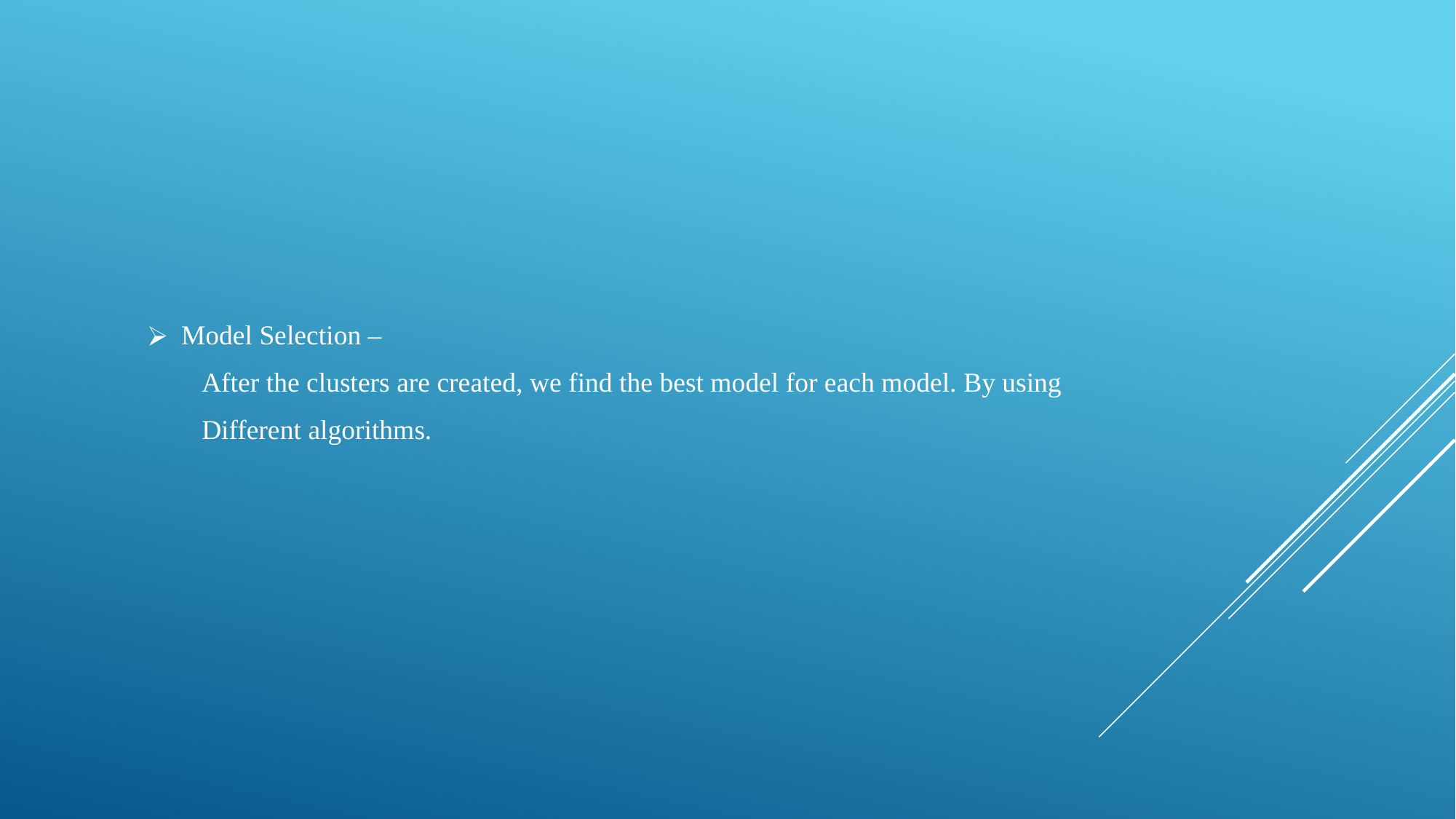

Model Selection –
After the clusters are created, we find the best model for each model. By using
Different algorithms.